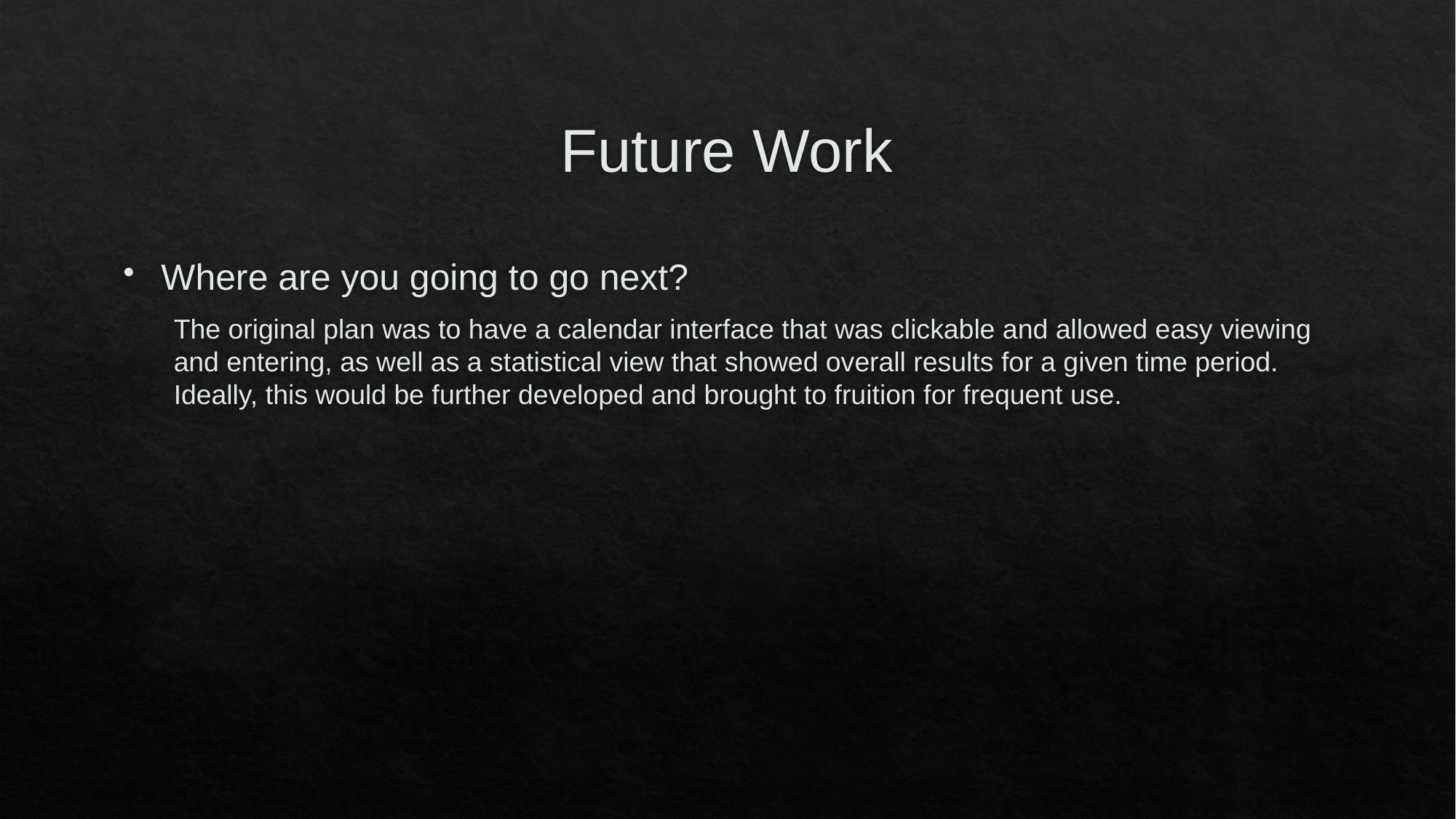

# Future Work
Where are you going to go next?
The original plan was to have a calendar interface that was clickable and allowed easy viewing and entering, as well as a statistical view that showed overall results for a given time period. Ideally, this would be further developed and brought to fruition for frequent use.